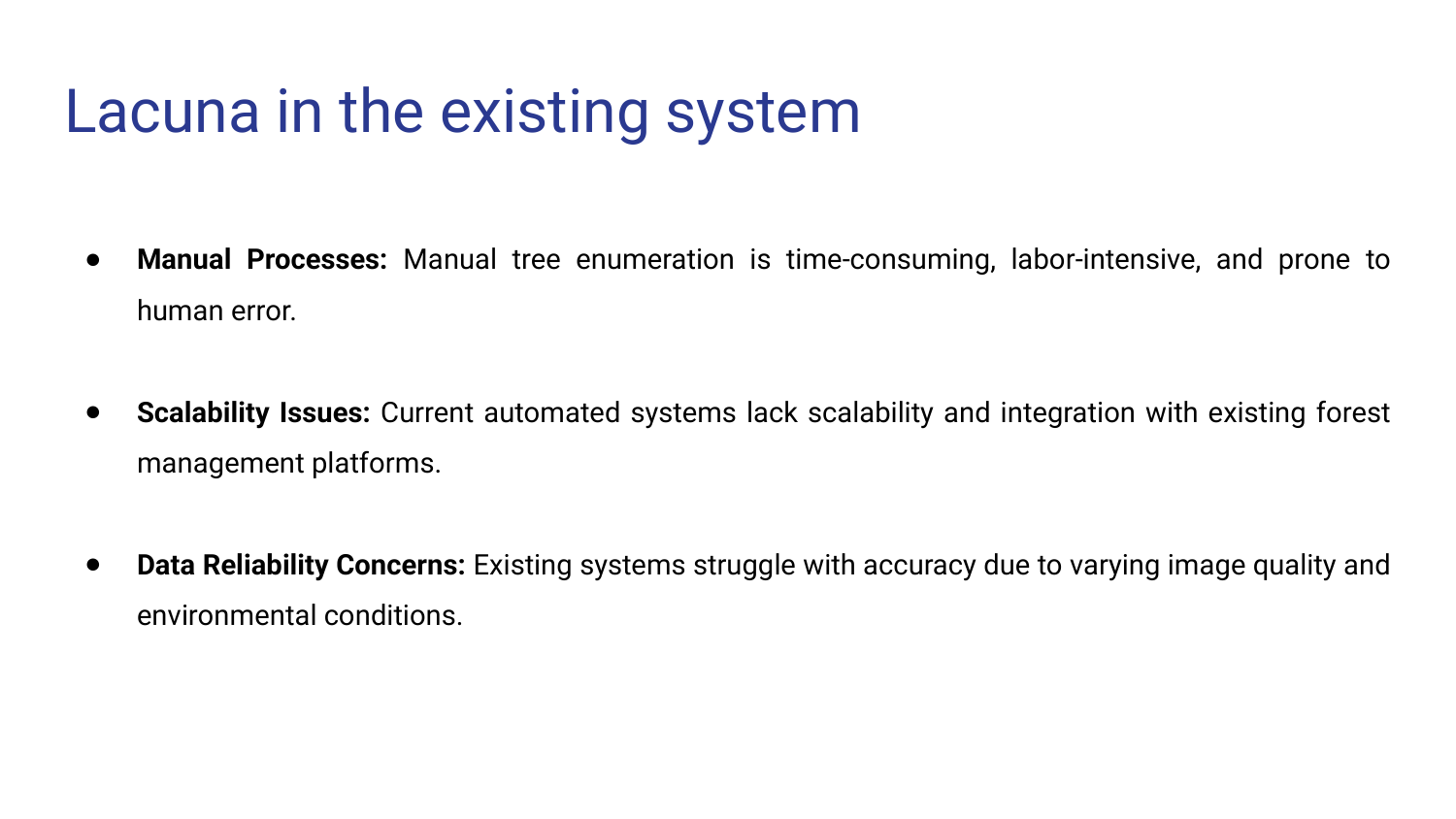

# Lacuna in the existing system
Manual Processes: Manual tree enumeration is time-consuming, labor-intensive, and prone to human error.

Scalability Issues: Current automated systems lack scalability and integration with existing forest management platforms.

Data Reliability Concerns: Existing systems struggle with accuracy due to varying image quality and environmental conditions.